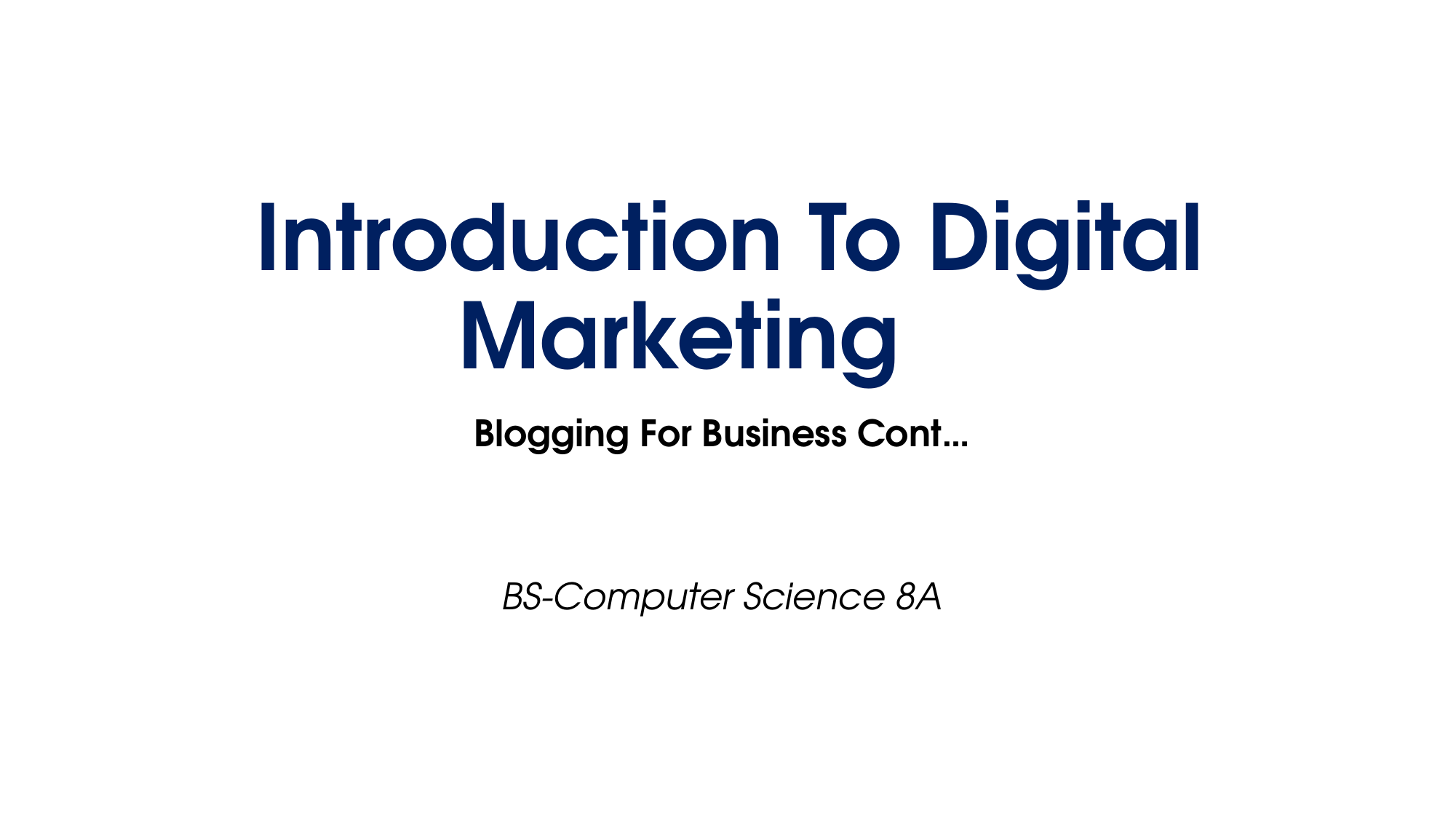

# Introduction To Digital Marketing
Blogging For Business Cont…

BS-Computer Science 8A